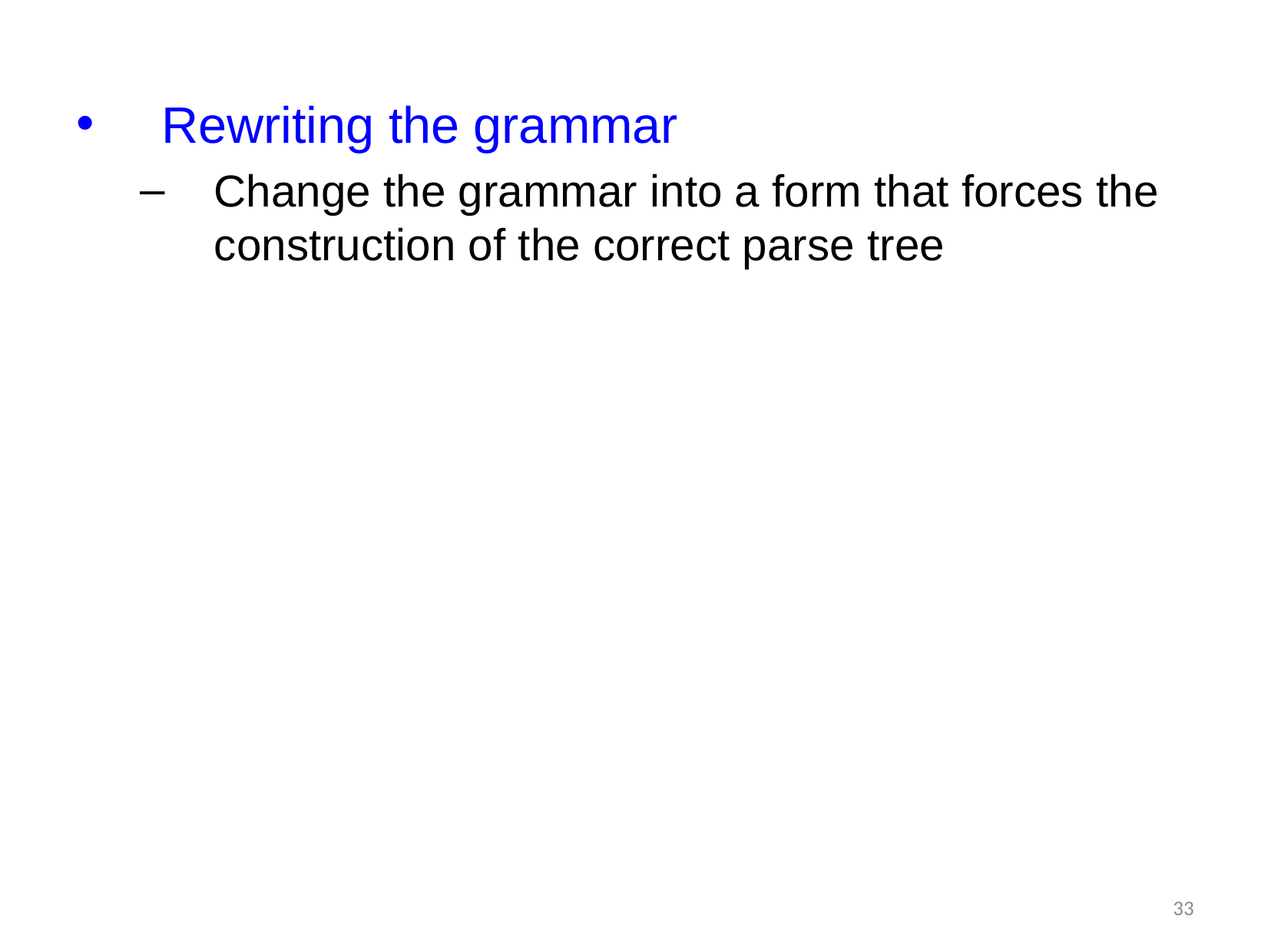

Rewriting the grammar
Change the grammar into a form that forces the construction of the correct parse tree
33